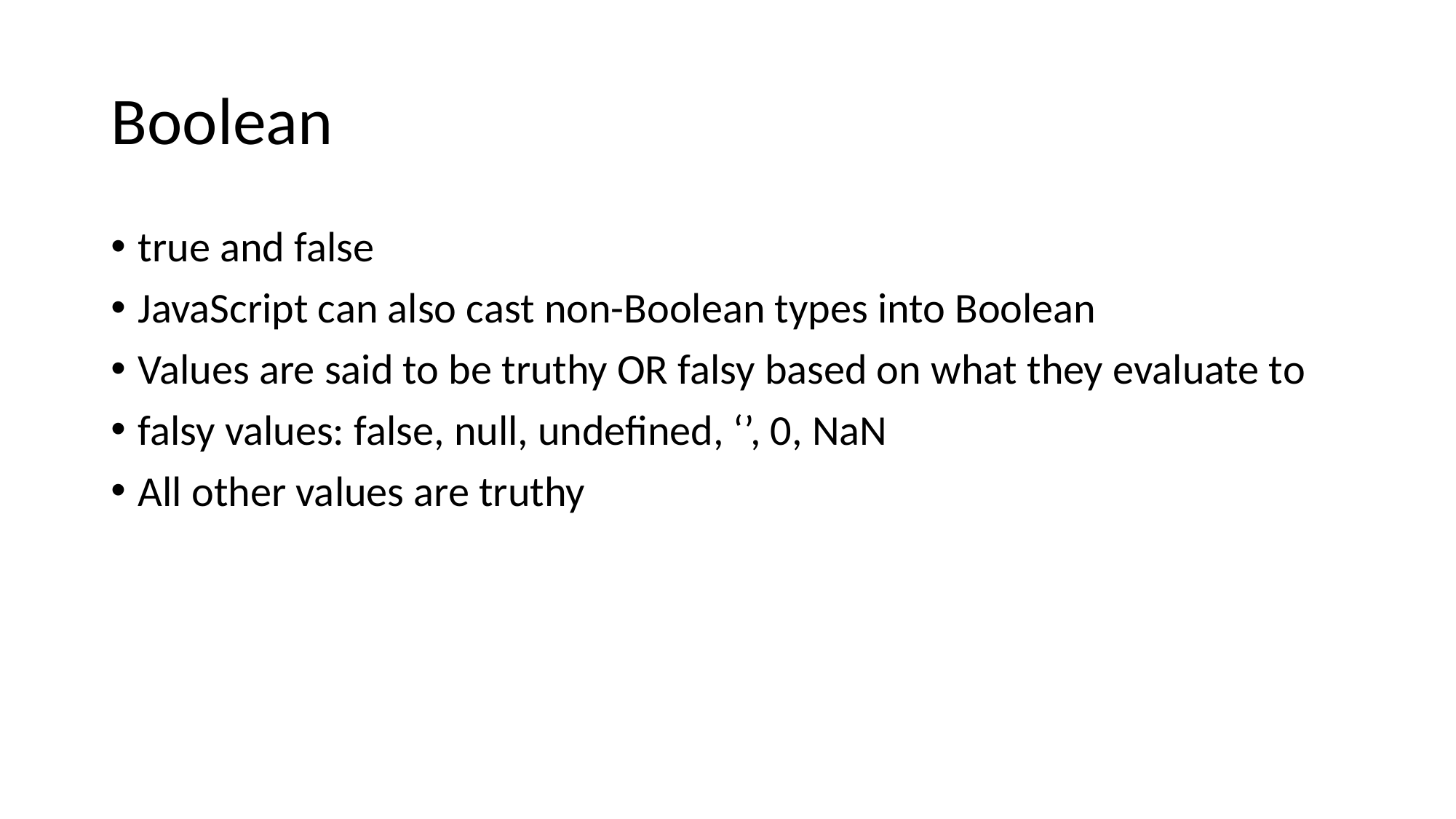

# Boolean
true and false
JavaScript can also cast non-Boolean types into Boolean
Values are said to be truthy OR falsy based on what they evaluate to
falsy values: false, null, undefined, ‘’, 0, NaN
All other values are truthy